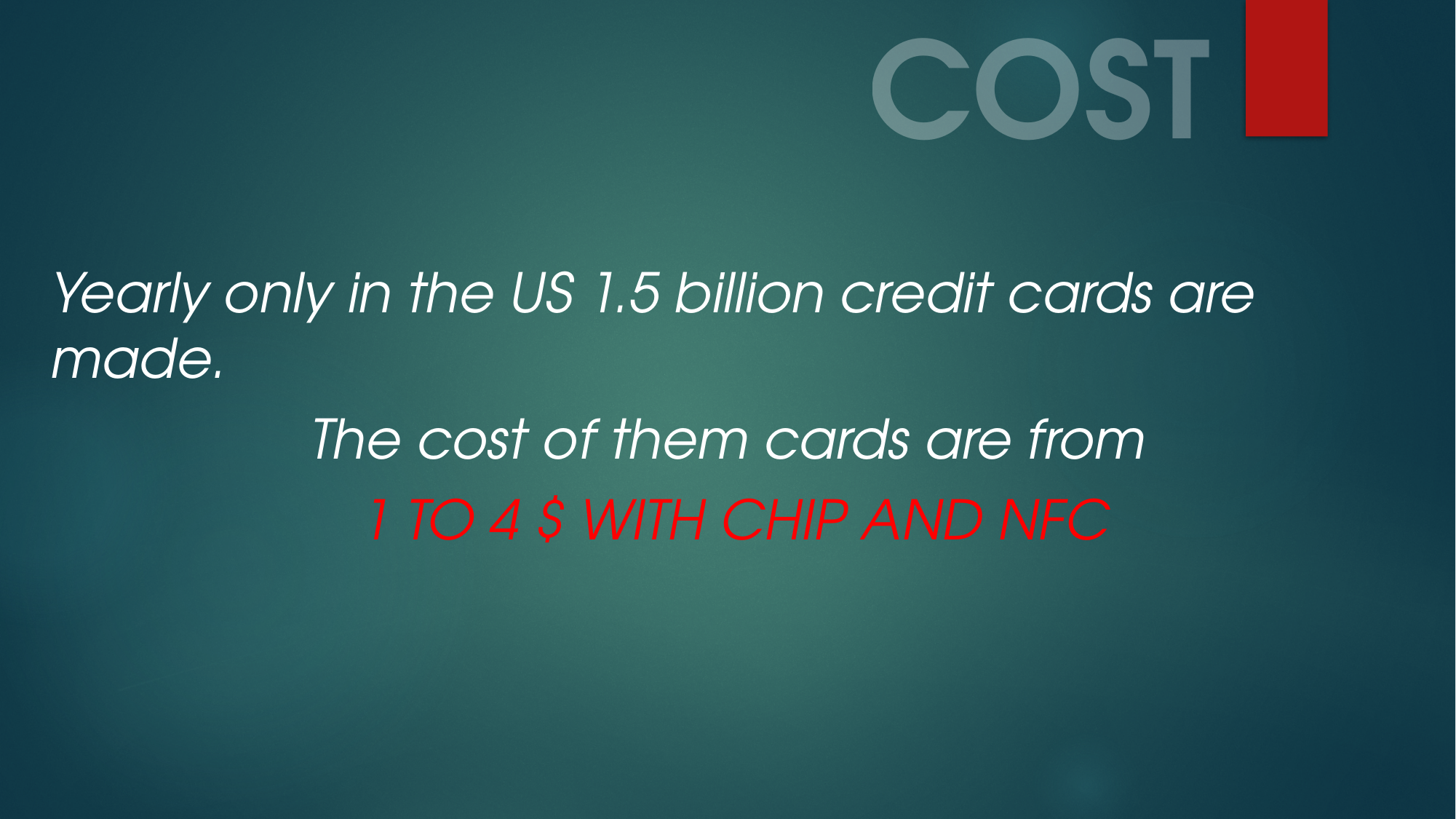

# COST
Yearly only in the US 1.5 billion credit cards are made.
The cost of them cards are from
 1 TO 4 $ WITH CHIP AND NFC